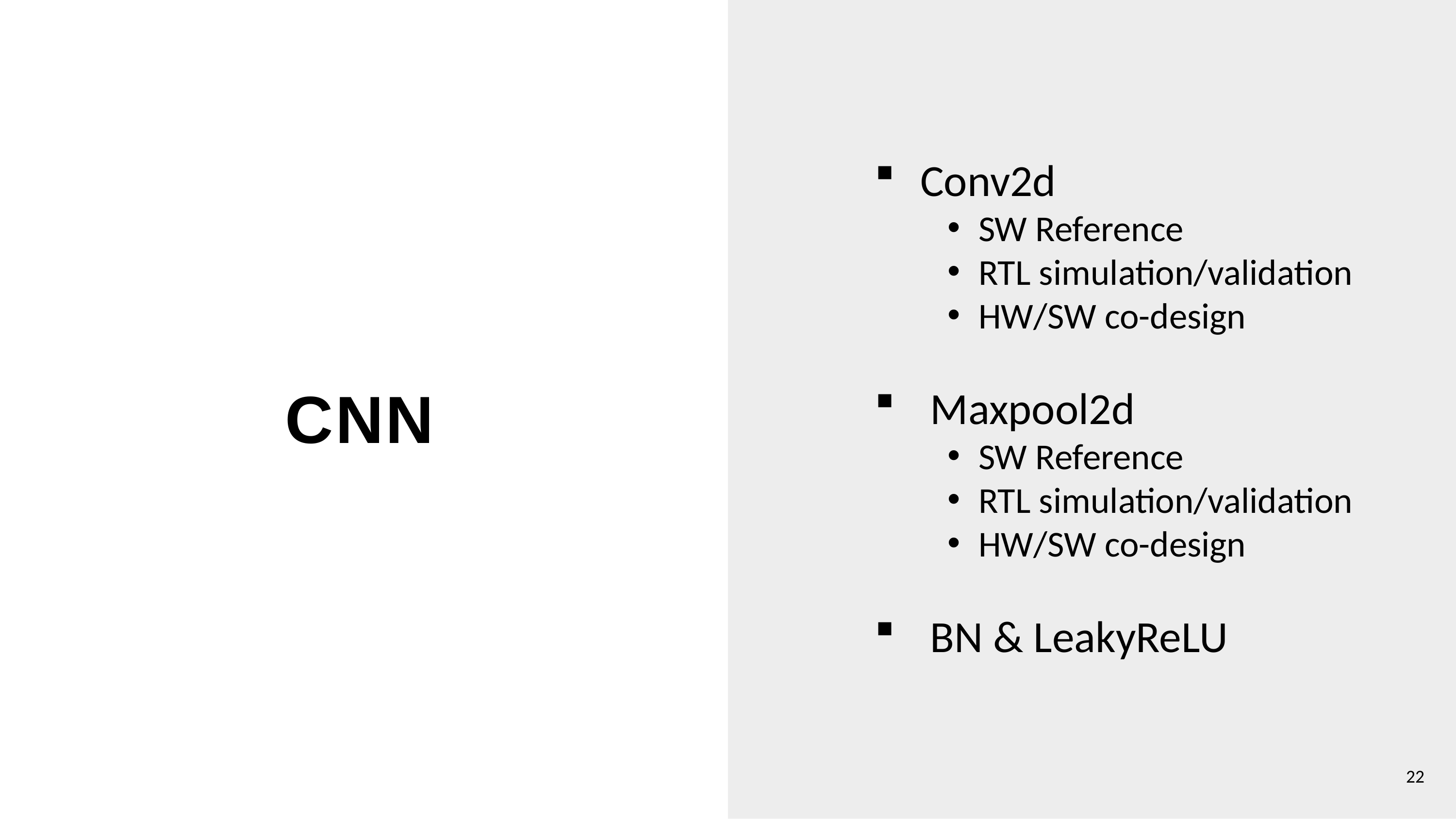

Conv2d
 SW Reference
 RTL simulation/validation
 HW/SW co-design

 Maxpool2d
 SW Reference
 RTL simulation/validation
 HW/SW co-design

 BN & LeakyReLU
CNN
22